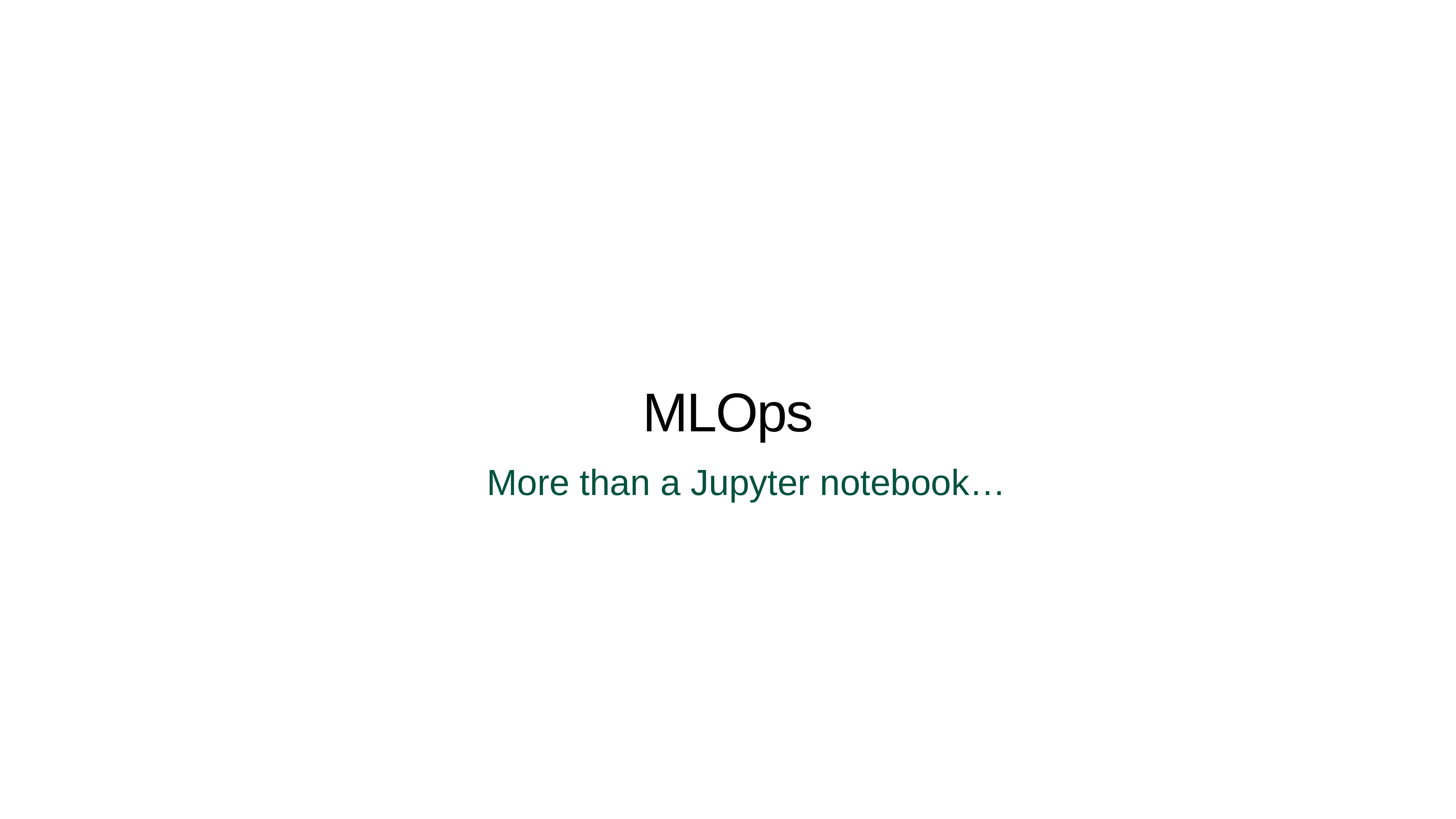

# MLOps
More than a Jupyter notebook…